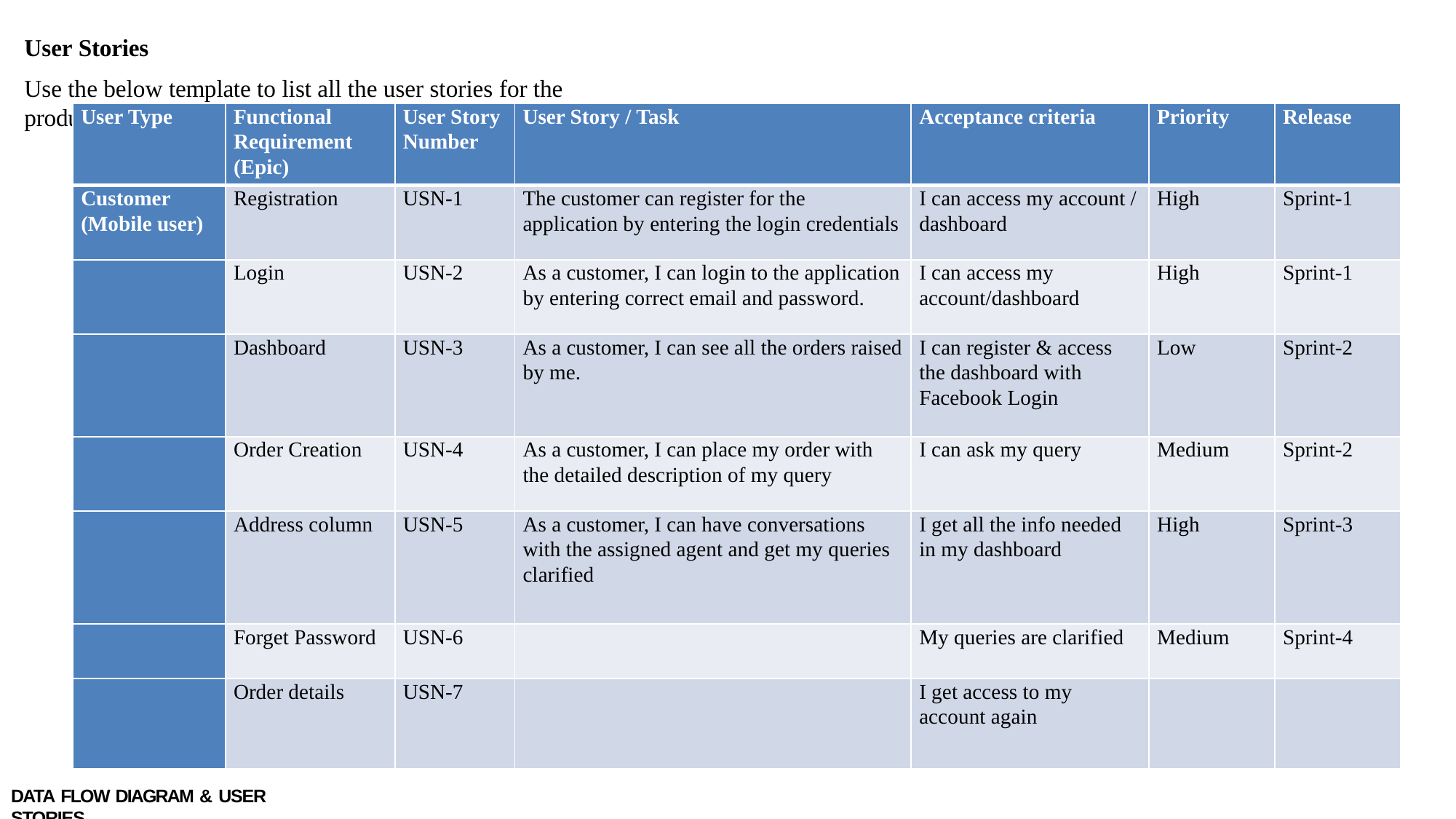

User Stories
Use the below template to list all the user stories for the product.
| User Type | Functional Requirement (Epic) | User Story Number | User Story / Task | Acceptance criteria | Priority | Release |
| --- | --- | --- | --- | --- | --- | --- |
| Customer (Mobile user) | Registration | USN-1 | The customer can register for the application by entering the login credentials | I can access my account / dashboard | High | Sprint-1 |
|  | Login | USN-2 | As a customer, I can login to the application by entering correct email and password. | I can access my account/dashboard | High | Sprint-1 |
|  | Dashboard | USN-3 | As a customer, I can see all the orders raised by me. | I can register & access the dashboard with Facebook Login | Low | Sprint-2 |
|  | Order Creation | USN-4 | As a customer, I can place my order with the detailed description of my query | I can ask my query | Medium | Sprint-2 |
|  | Address column | USN-5 | As a customer, I can have conversations with the assigned agent and get my queries clarified | I get all the info needed in my dashboard | High | Sprint-3 |
|  | Forget Password | USN-6 |  | My queries are clarified | Medium | Sprint-4 |
|  | Order details | USN-7 |  | I get access to my account again |  |  |
DATA FLOW DIAGRAM & USER STORIES